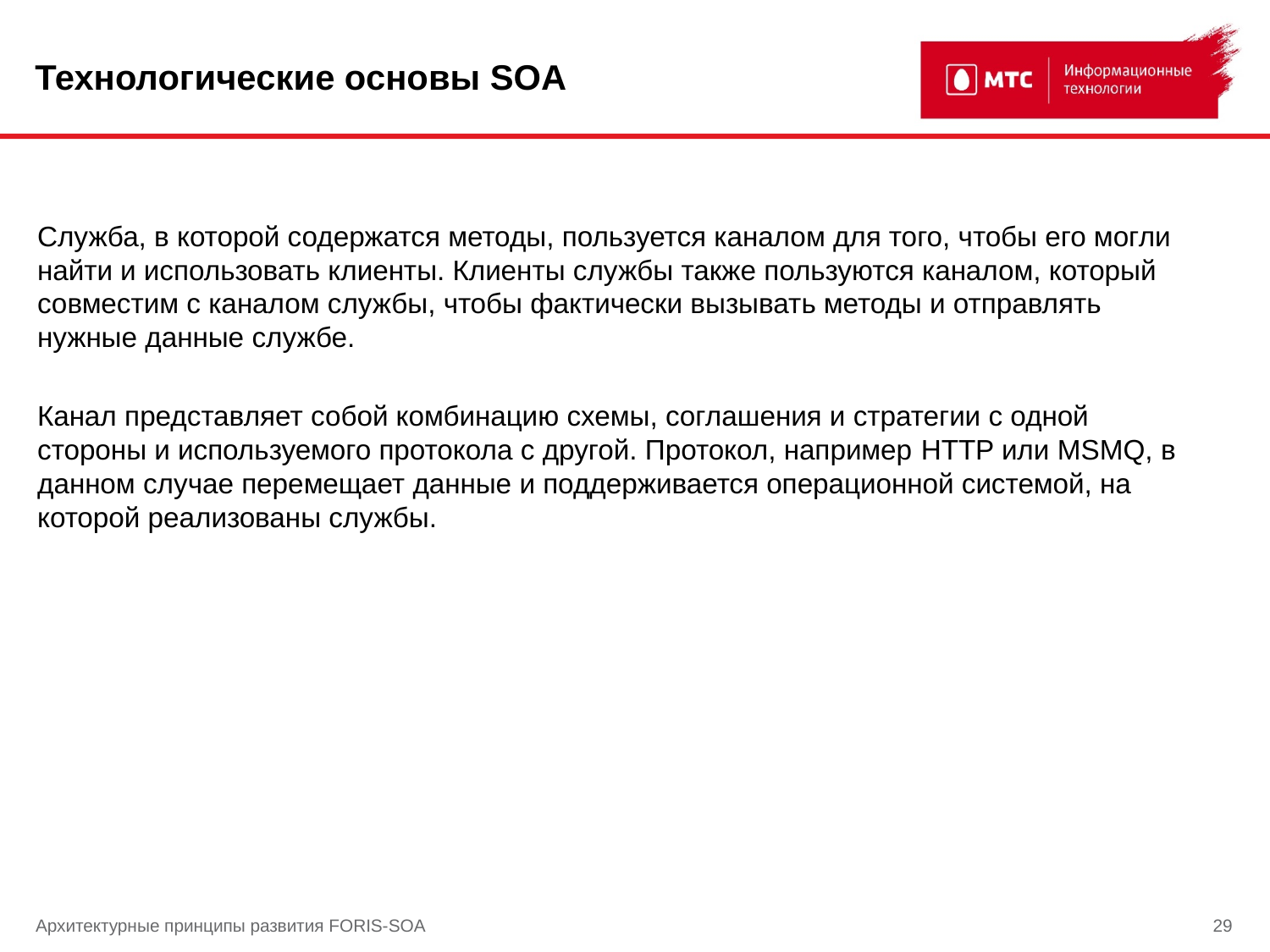

# Технологические основы SOA
Служба, в которой содержатся методы, пользуется каналом для того, чтобы его могли найти и использовать клиенты. Клиенты службы также пользуются каналом, который совместим с каналом службы, чтобы фактически вызывать методы и отправлять нужные данные службе.

Канал представляет собой комбинацию схемы, соглашения и стратегии с одной стороны и используемого протокола с другой. Протокол, например HTTP или MSMQ, в данном случае перемещает данные и поддерживается операционной системой, на которой реализованы службы.
Архитектурные принципы развития FORIS-SOA
29